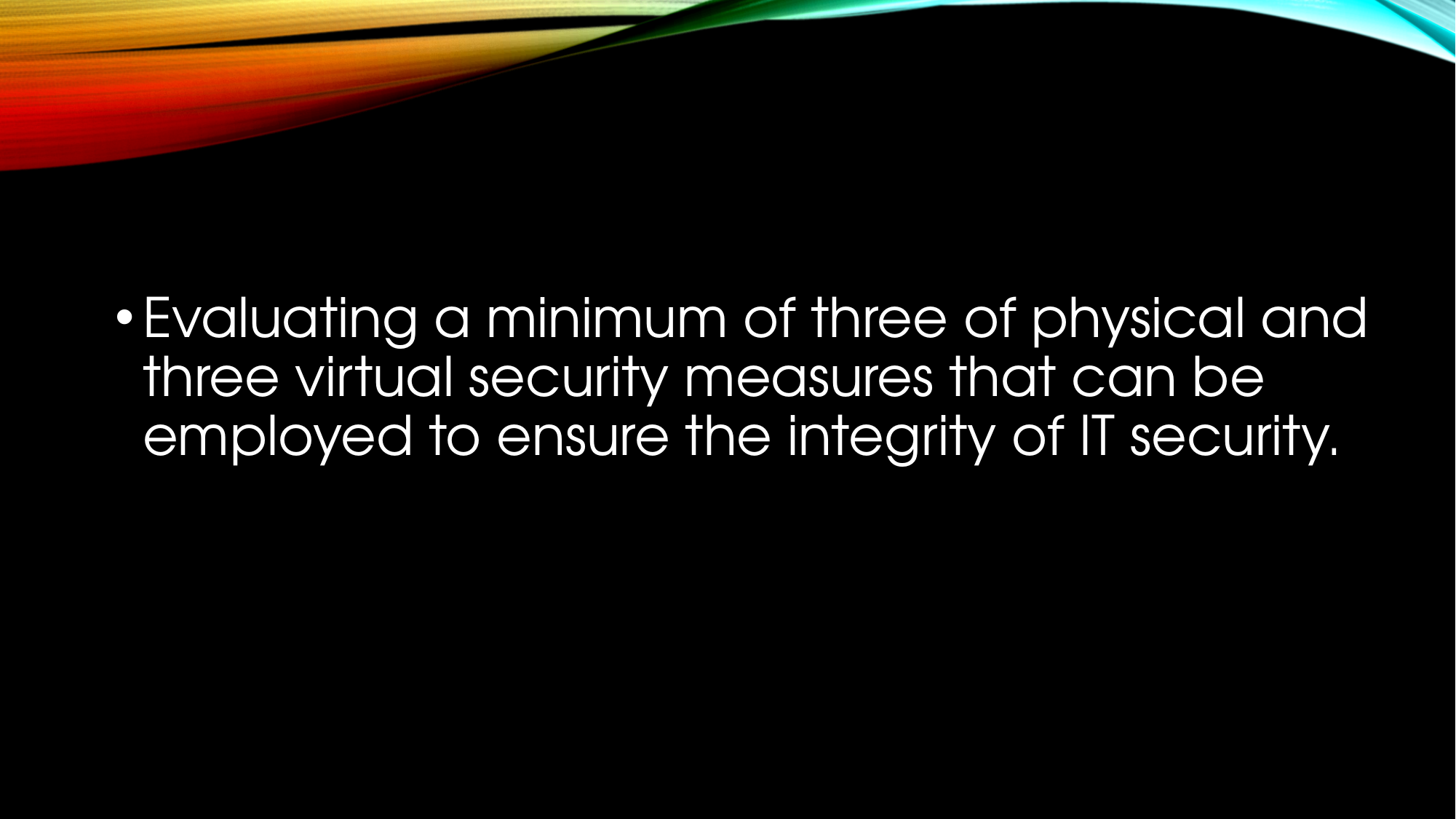

Evaluating a minimum of three of physical and three virtual security measures that can be employed to ensure the integrity of IT security.